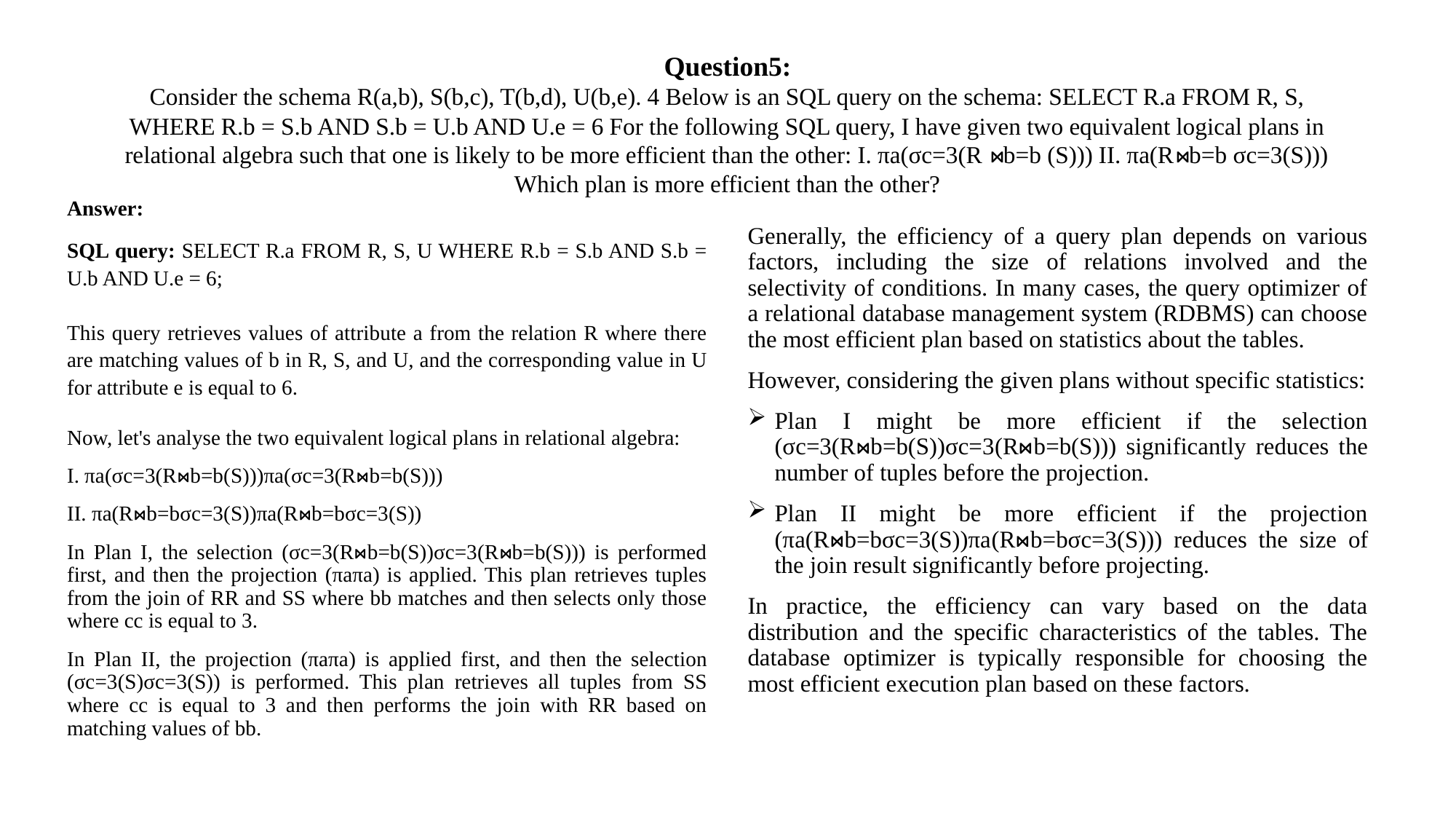

# Question5: Consider the schema R(a,b), S(b,c), T(b,d), U(b,e). 4 Below is an SQL query on the schema: SELECT R.a FROM R, S, WHERE R.b = S.b AND S.b = U.b AND U.e = 6 For the following SQL query, I have given two equivalent logical plans in relational algebra such that one is likely to be more efficient than the other: I. πa(σc=3(R ⋈b=b (S))) II. πa(R⋈b=b σc=3(S))) Which plan is more efficient than the other?
Answer:
SQL query: SELECT R.a FROM R, S, U WHERE R.b = S.b AND S.b = U.b AND U.e = 6;
This query retrieves values of attribute a from the relation R where there are matching values of b in R, S, and U, and the corresponding value in U for attribute e is equal to 6.
Now, let's analyse the two equivalent logical plans in relational algebra:
I. πa(σc=3(R⋈b=b(S)))πa(σc=3(R⋈b=b(S)))
II. πa(R⋈b=bσc=3(S))πa(R⋈b=bσc=3(S))
In Plan I, the selection (σc=3(R⋈b=b(S))σc=3(R⋈b=b(S))) is performed first, and then the projection (πaπa) is applied. This plan retrieves tuples from the join of RR and SS where bb matches and then selects only those where cc is equal to 3.
In Plan II, the projection (πaπa​) is applied first, and then the selection (σc=3(S)σc=3​(S)) is performed. This plan retrieves all tuples from SS where cc is equal to 3 and then performs the join with RR based on matching values of bb.

Generally, the efficiency of a query plan depends on various factors, including the size of relations involved and the selectivity of conditions. In many cases, the query optimizer of a relational database management system (RDBMS) can choose the most efficient plan based on statistics about the tables.
However, considering the given plans without specific statistics:
Plan I might be more efficient if the selection (σc=3(R⋈b=b(S))σc=3​(R⋈b​=b(S))) significantly reduces the number of tuples before the projection.
Plan II might be more efficient if the projection (πa(R⋈b=bσc=3(S))πa​(R⋈b​=bσc=3​(S))) reduces the size of the join result significantly before projecting.
In practice, the efficiency can vary based on the data distribution and the specific characteristics of the tables. The database optimizer is typically responsible for choosing the most efficient execution plan based on these factors.